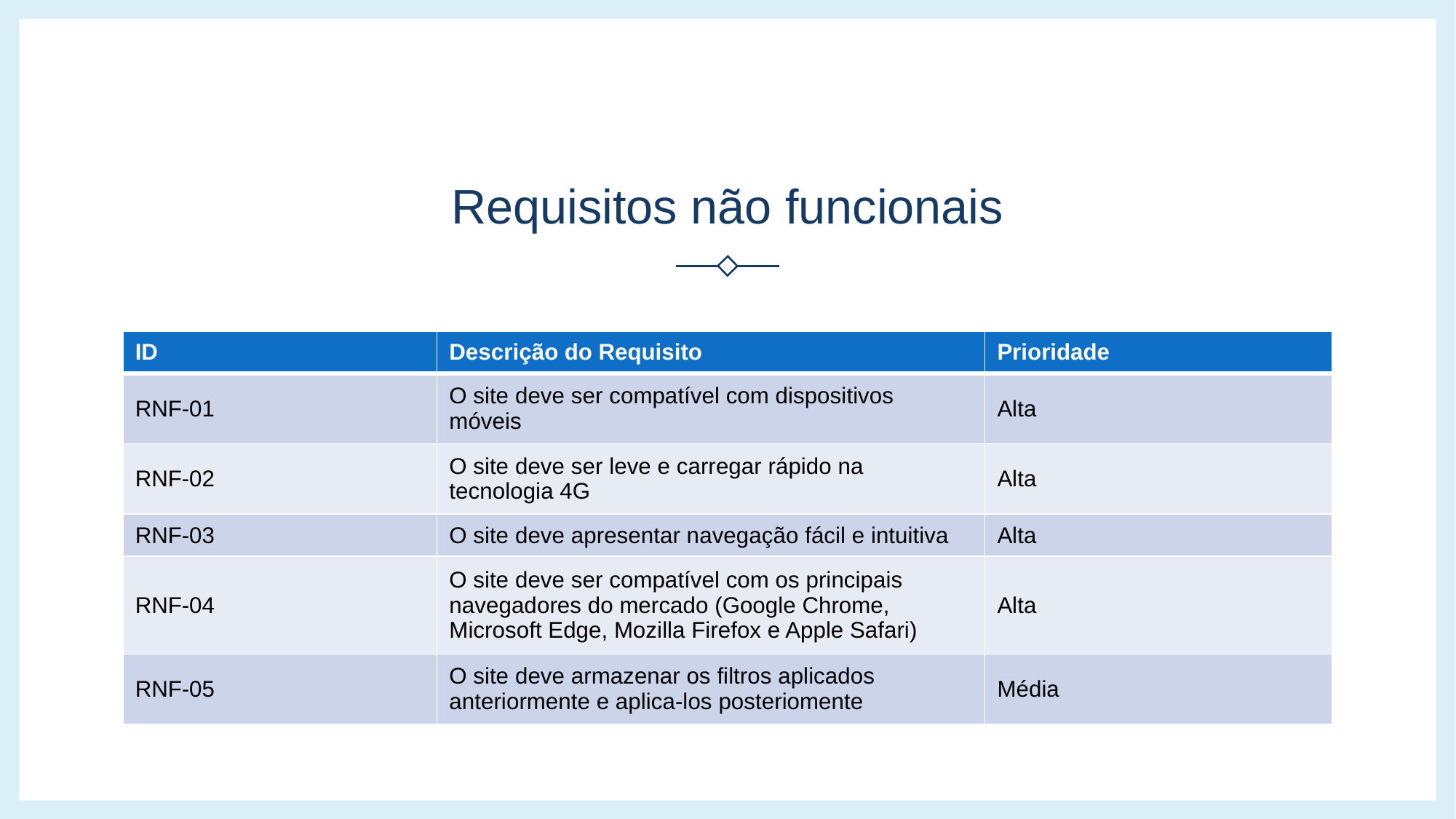

# Requisitos não funcionais

| ID | Descrição do Requisito | Prioridade |
| --- | --- | --- |
| RNF-01 | O site deve ser compatível com dispositivos móveis | Alta |
| RNF-02 | O site deve ser leve e carregar rápido na tecnologia 4G | Alta |
| RNF-03 | O site deve apresentar navegação fácil e intuitiva | Alta |
| RNF-04 | O site deve ser compatível com os principais navegadores do mercado (Google Chrome, Microsoft Edge, Mozilla Firefox e Apple Safari) | Alta |
| RNF-05 | O site deve armazenar os filtros aplicados anteriormente e aplica-los posteriomente | Média |